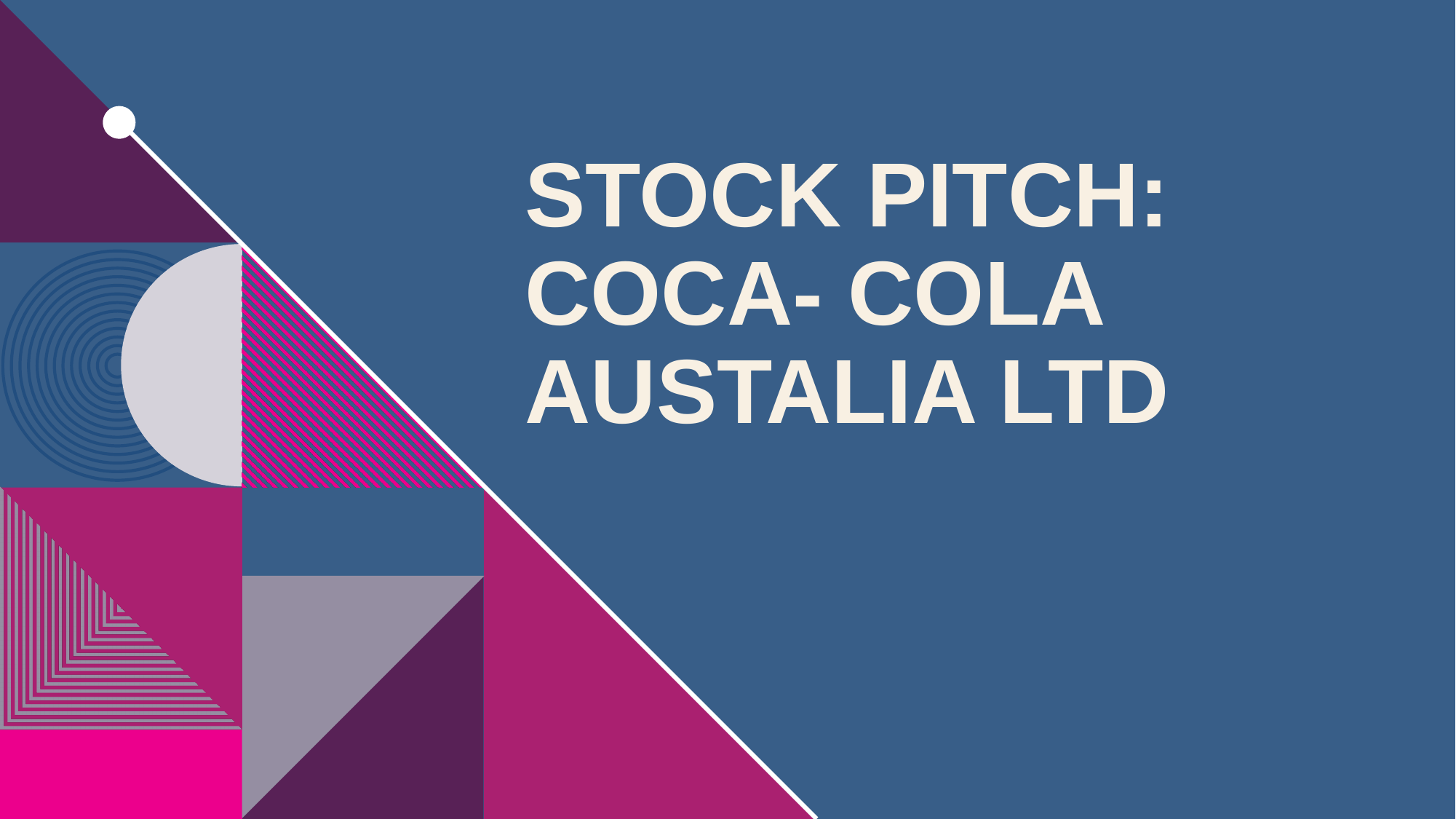

# Stock Pitch: Coca- Cola AUSTALIA Ltd